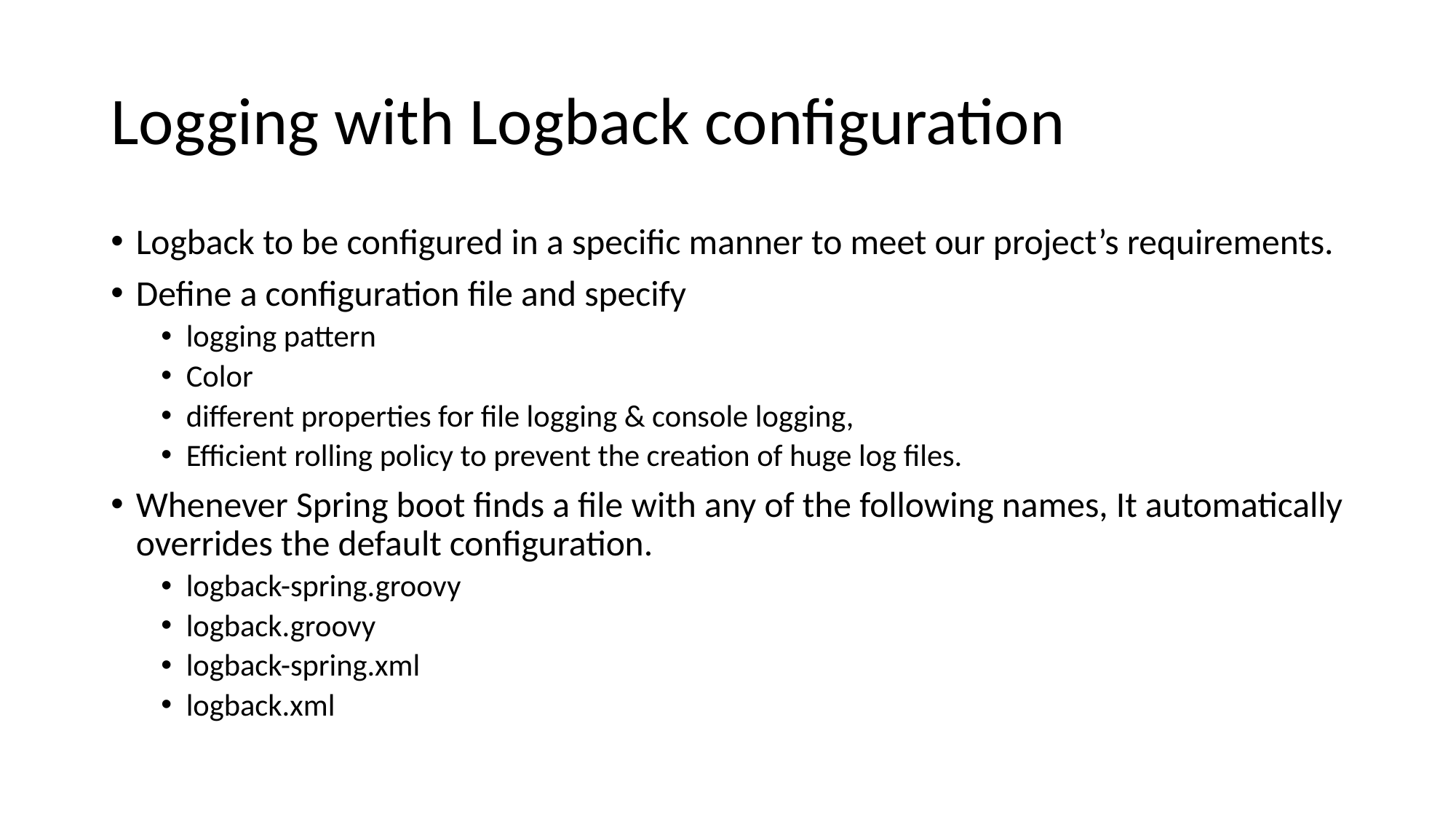

# Logging with Logback configuration
Logback to be configured in a specific manner to meet our project’s requirements.
Define a configuration file and specify
logging pattern
Color
different properties for file logging & console logging,
Efficient rolling policy to prevent the creation of huge log files.
Whenever Spring boot finds a file with any of the following names, It automatically overrides the default configuration.
logback-spring.groovy
logback.groovy
logback-spring.xml
logback.xml